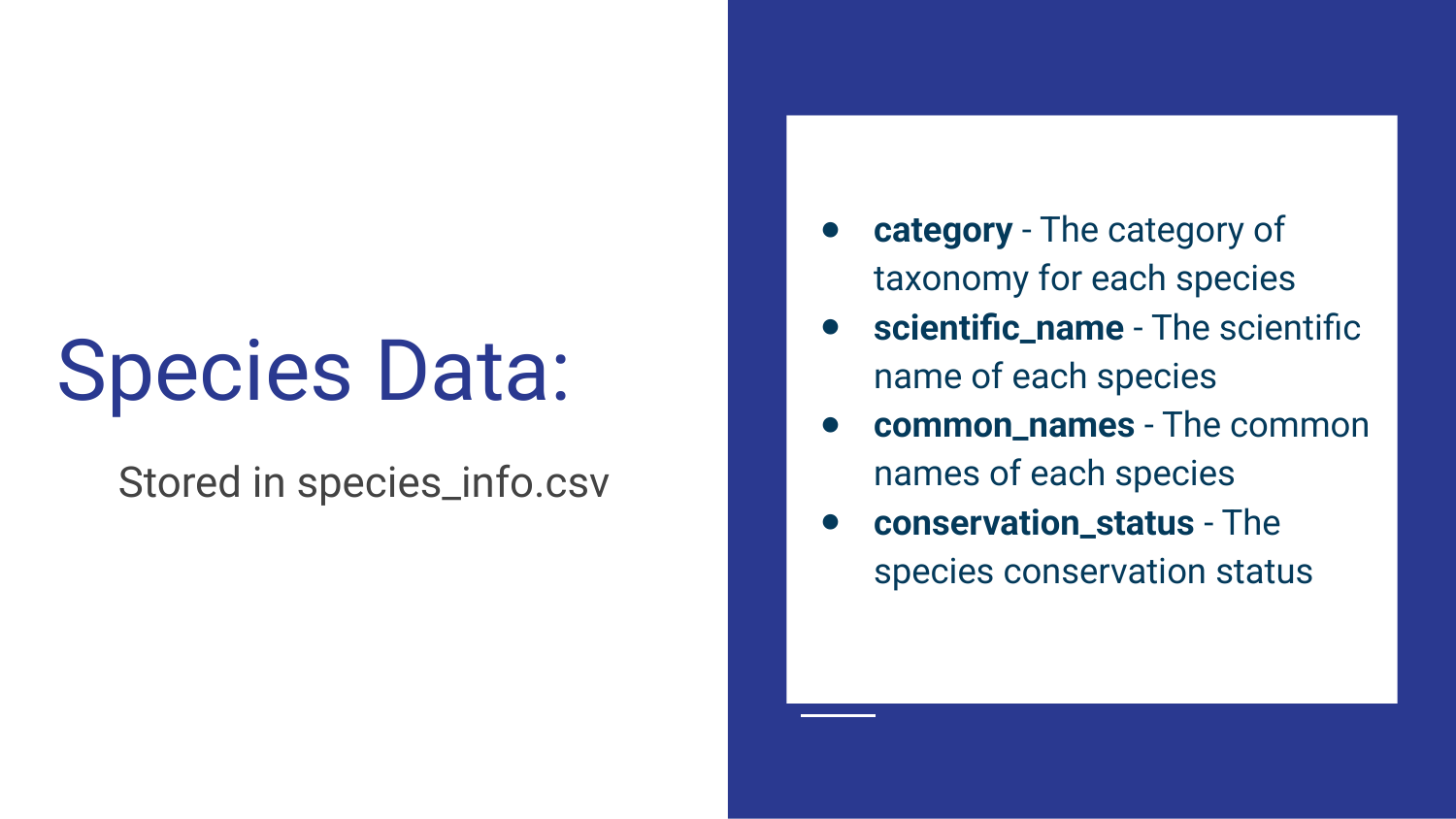

category - The category of taxonomy for each species
scientific_name - The scientific name of each species
common_names - The common names of each species
conservation_status - The species conservation status

# Species Data:
Stored in species_info.csv